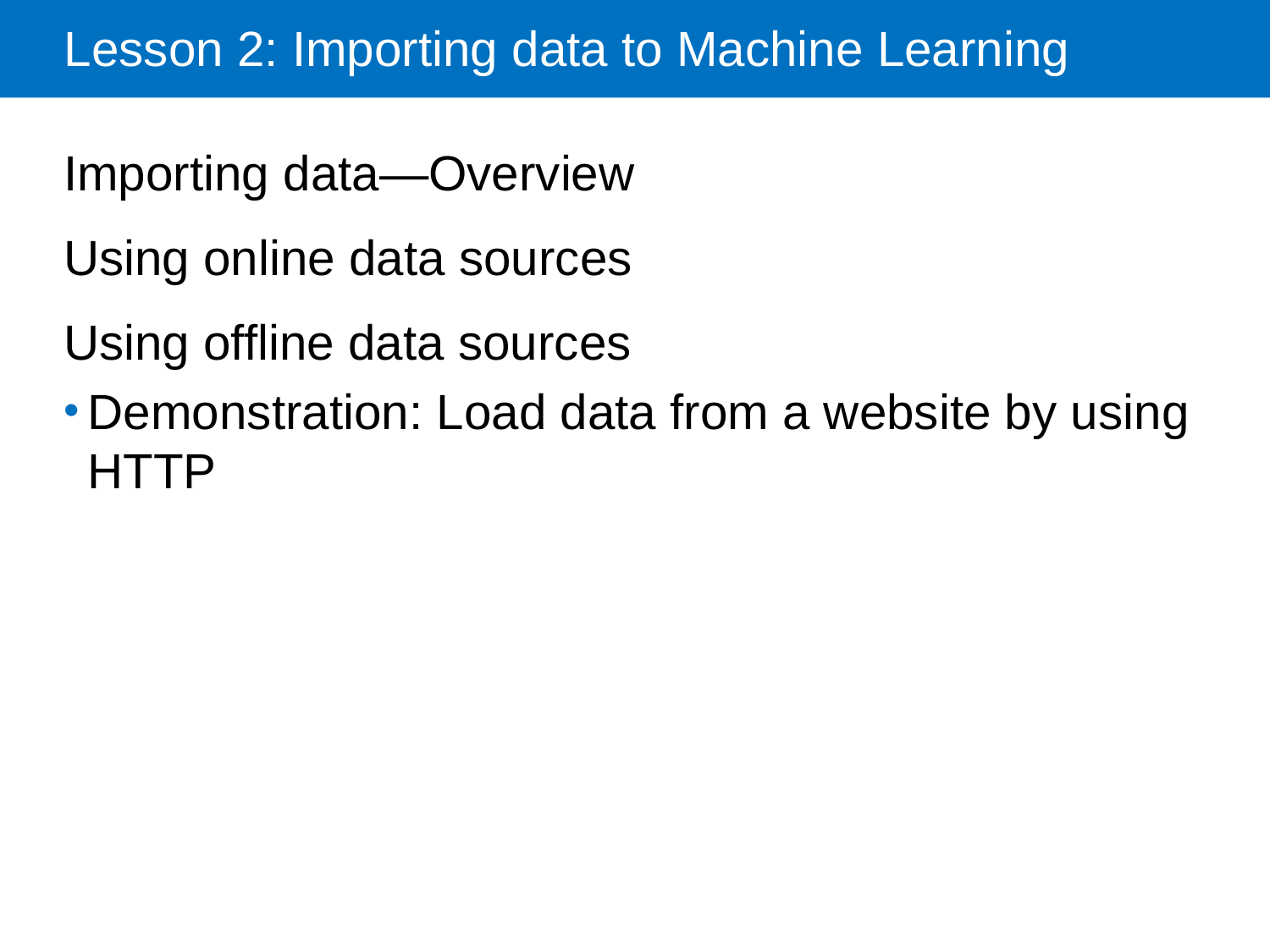

# Lesson 2: Importing data to Machine Learning
Importing data—Overview
Using online data sources
Using offline data sources
Demonstration: Load data from a website by using HTTP